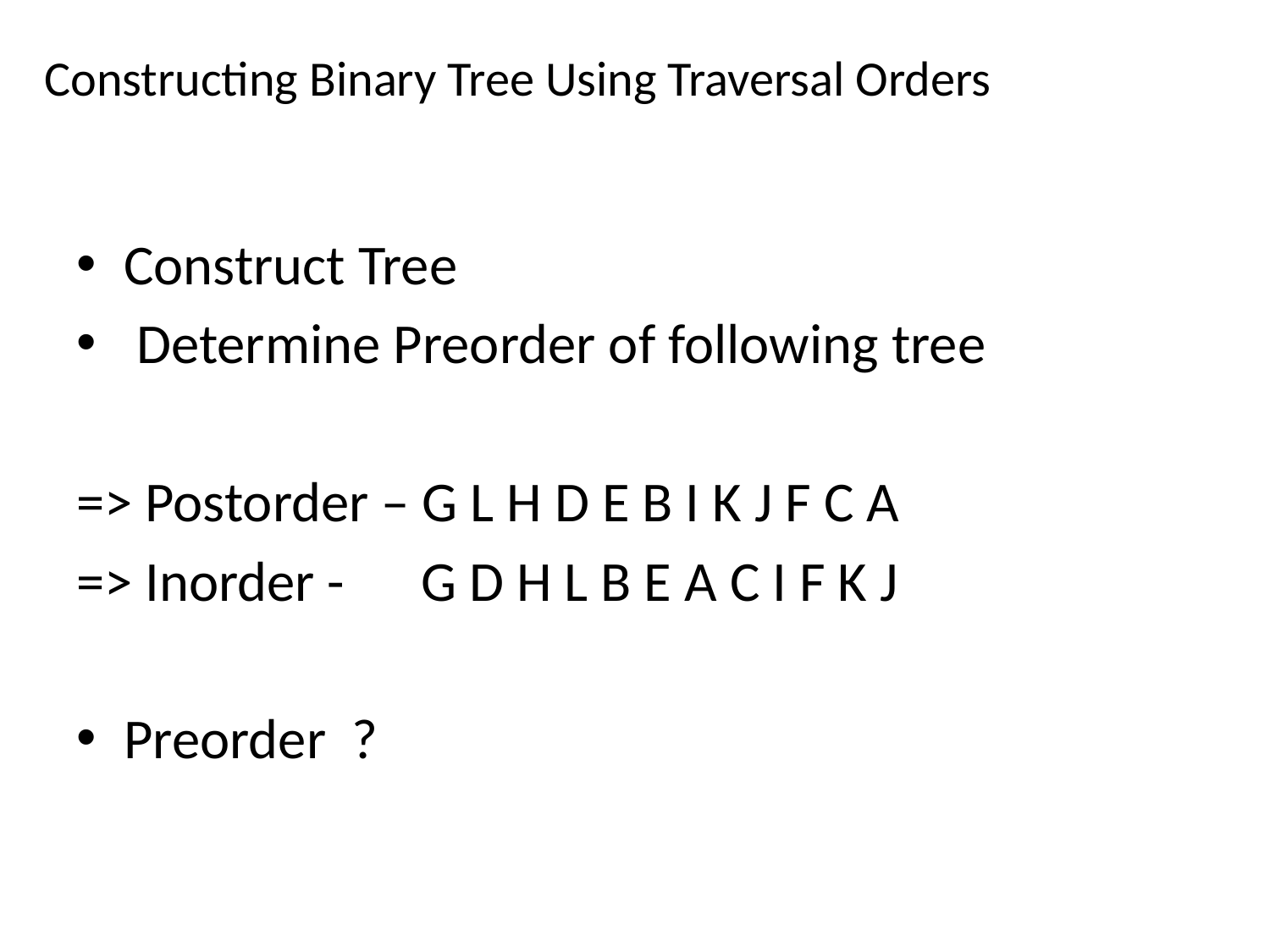

# Constructing Binary Tree Using Traversal Orders
Construct Tree
 Determine Preorder of following tree

=> Postorder – G L H D E B I K J F C A
=> Inorder -      G D H L B E A C I F K J

Preorder  ?